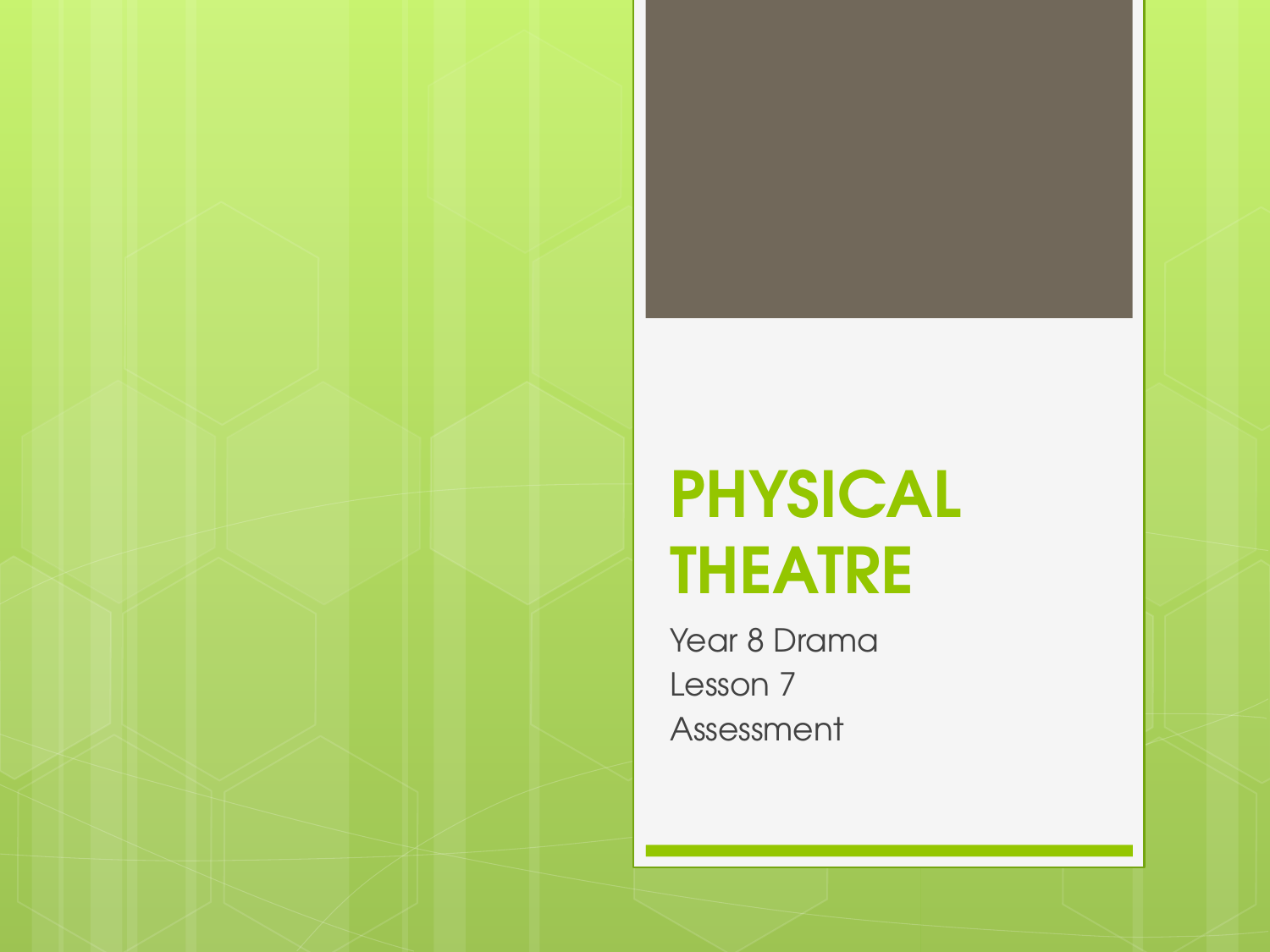

# PHYSICAL THEATRE
Year 8 Drama
Lesson 7
Assessment